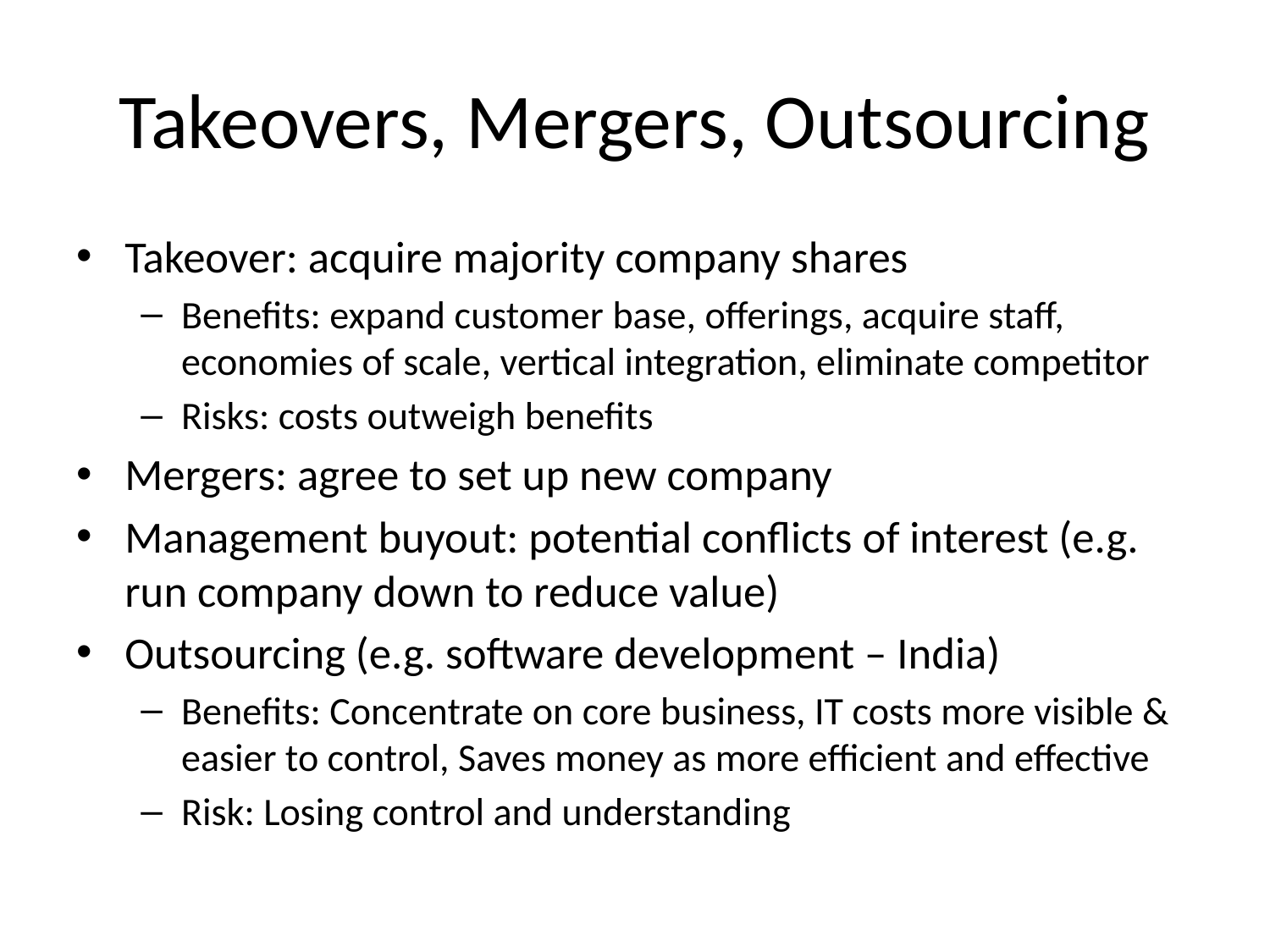

# Takeovers, Mergers, Outsourcing
Takeover: acquire majority company shares
Benefits: expand customer base, offerings, acquire staff, economies of scale, vertical integration, eliminate competitor
Risks: costs outweigh benefits
Mergers: agree to set up new company
Management buyout: potential conflicts of interest (e.g. run company down to reduce value)
Outsourcing (e.g. software development – India)
Benefits: Concentrate on core business, IT costs more visible & easier to control, Saves money as more efficient and effective
Risk: Losing control and understanding